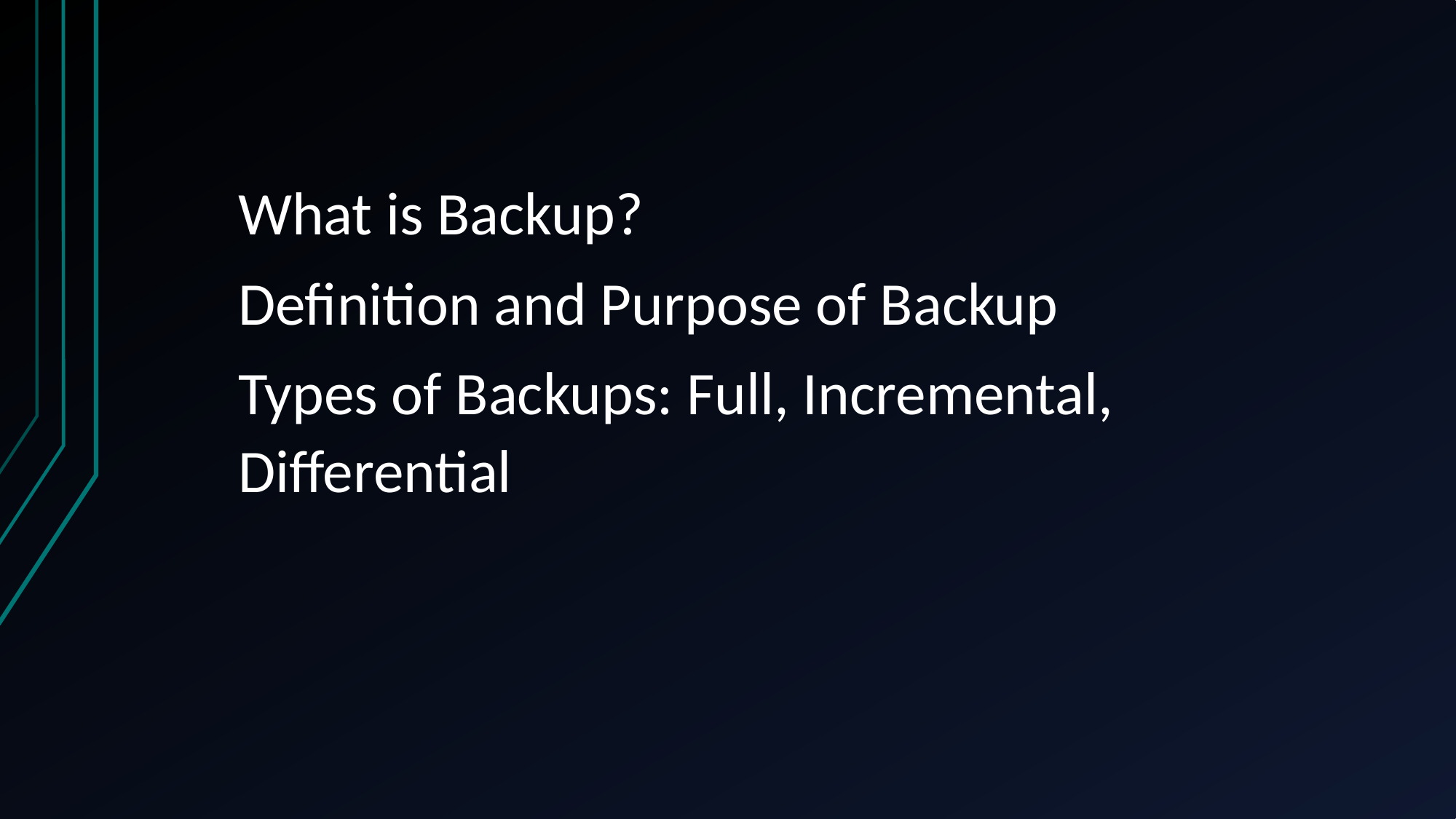

What is Backup?
Definition and Purpose of Backup
Types of Backups: Full, Incremental, Differential